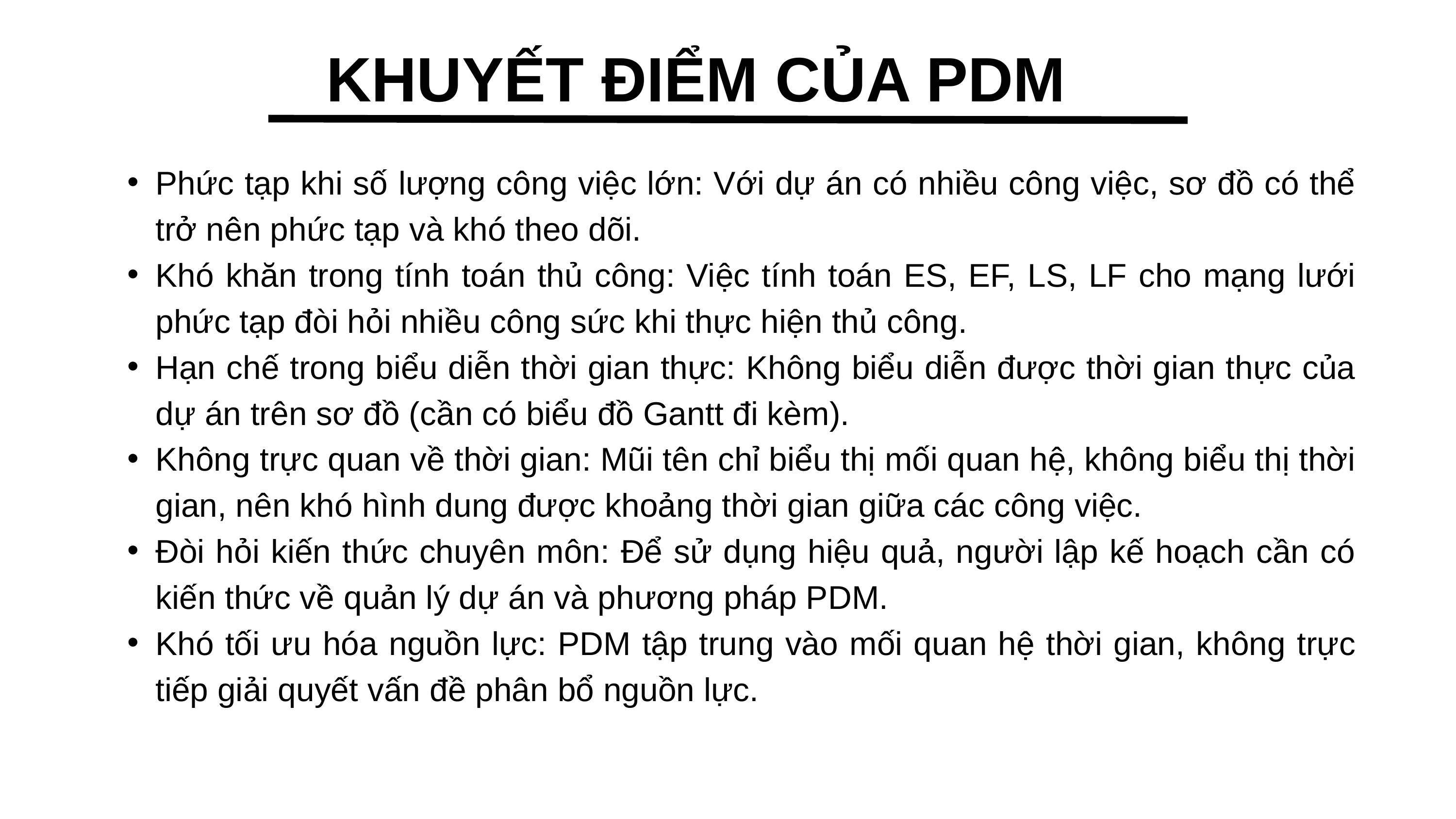

KHUYẾT ĐIỂM CỦA PDM

Phức tạp khi số lượng công việc lớn: Với dự án có nhiều công việc, sơ đồ có thể trở nên phức tạp và khó theo dõi.
Khó khăn trong tính toán thủ công: Việc tính toán ES, EF, LS, LF cho mạng lưới phức tạp đòi hỏi nhiều công sức khi thực hiện thủ công.
Hạn chế trong biểu diễn thời gian thực: Không biểu diễn được thời gian thực của dự án trên sơ đồ (cần có biểu đồ Gantt đi kèm).
Không trực quan về thời gian: Mũi tên chỉ biểu thị mối quan hệ, không biểu thị thời gian, nên khó hình dung được khoảng thời gian giữa các công việc.
Đòi hỏi kiến thức chuyên môn: Để sử dụng hiệu quả, người lập kế hoạch cần có kiến thức về quản lý dự án và phương pháp PDM.
Khó tối ưu hóa nguồn lực: PDM tập trung vào mối quan hệ thời gian, không trực tiếp giải quyết vấn đề phân bổ nguồn lực.